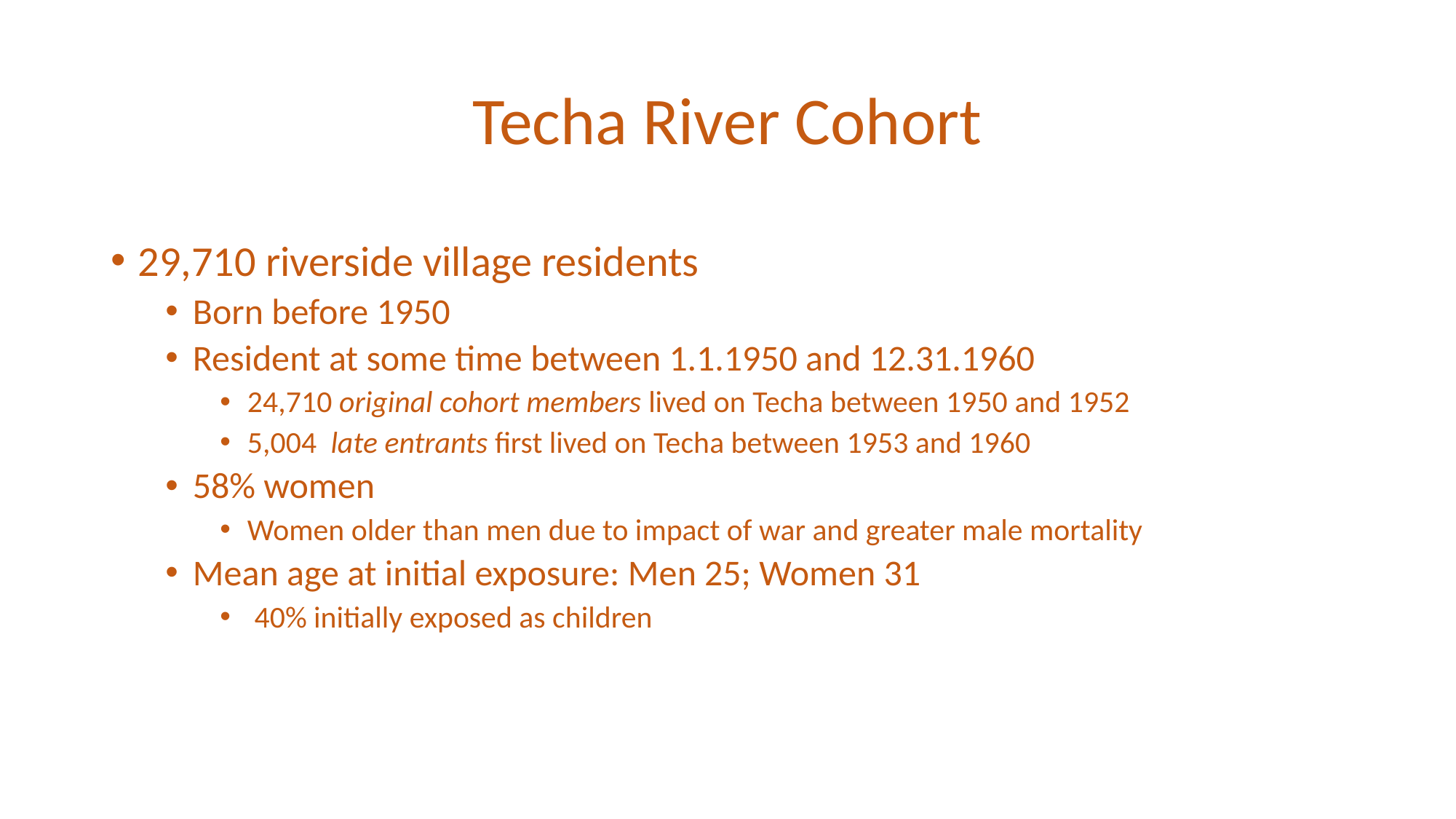

Techa River Cohort
29,710 riverside village residents
Born before 1950
Resident at some time between 1.1.1950 and 12.31.1960
24,710 original cohort members lived on Techa between 1950 and 1952
5,004  late entrants first lived on Techa between 1953 and 1960
58% women
Women older than men due to impact of war and greater male mortality
Mean age at initial exposure: Men 25; Women 31
 40% initially exposed as children